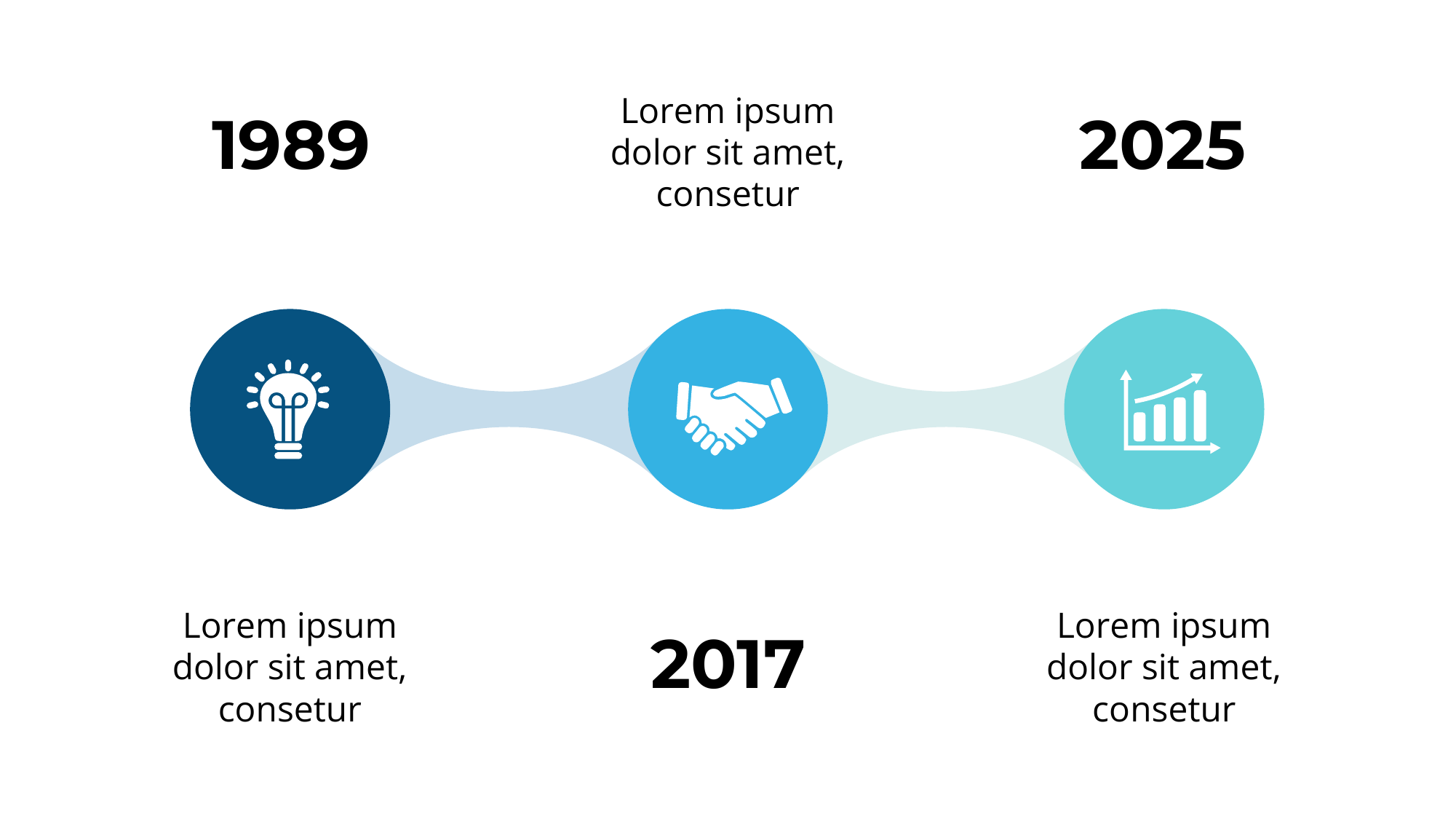

Lorem ipsum dolor sit amet, consetur
1989
2025

Lorem ipsum dolor sit amet, consetur
Lorem ipsum dolor sit amet, consetur
2017